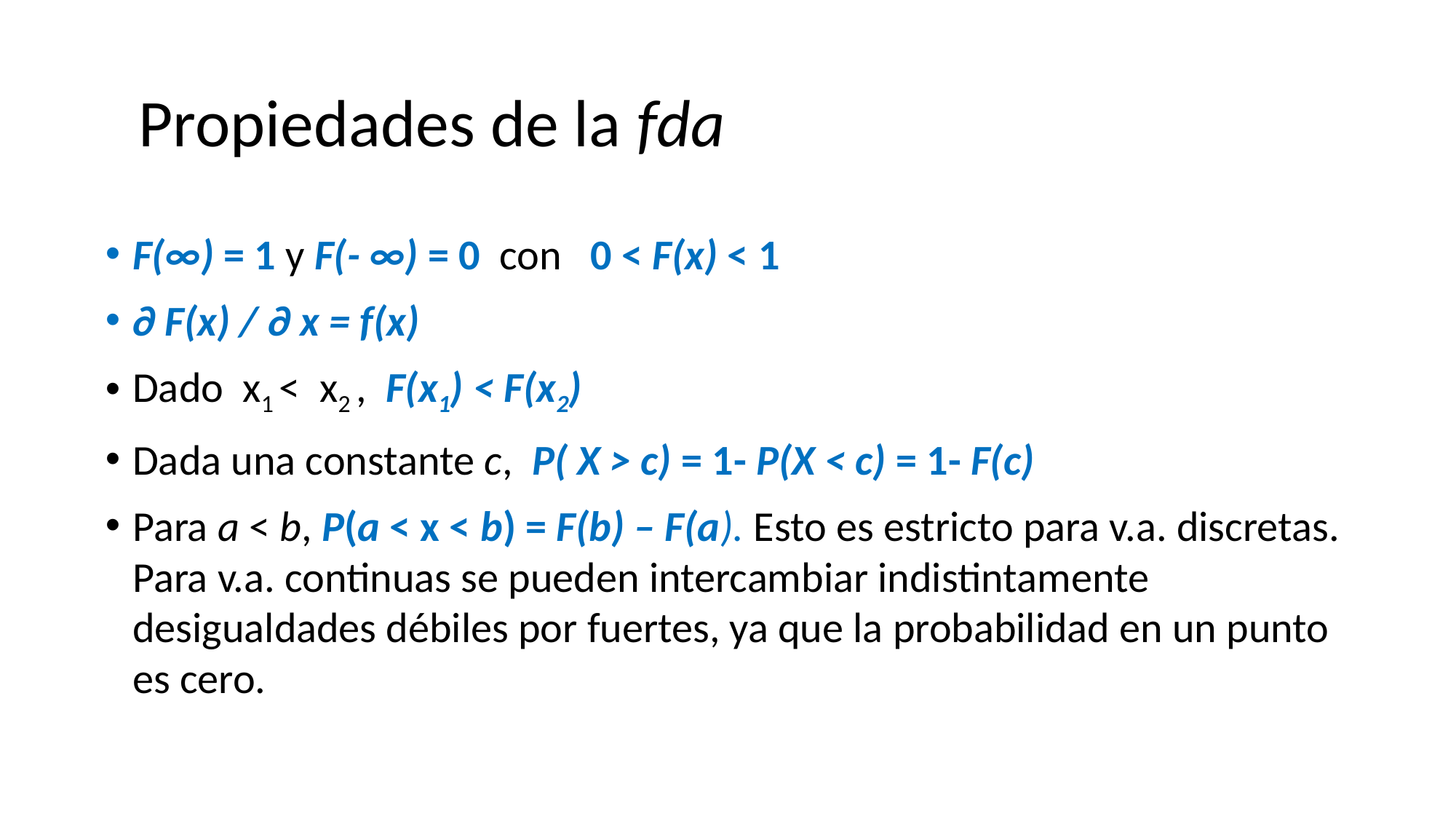

# Propiedades de la fda
F(∞) = 1 y F(- ∞) = 0  con   0 < F(x) < 1
∂ F(x) / ∂ x = f(x)
Dado  x1 <  x2 ,  F(x1) < F(x2)
Dada una constante c,  P( X > c) = 1- P(X < c) = 1- F(c)
Para a < b, P(a < x < b) = F(b) – F(a). Esto es estricto para v.a. discretas. Para v.a. continuas se pueden intercambiar indistintamente desigualdades débiles por fuertes, ya que la probabilidad en un punto es cero.